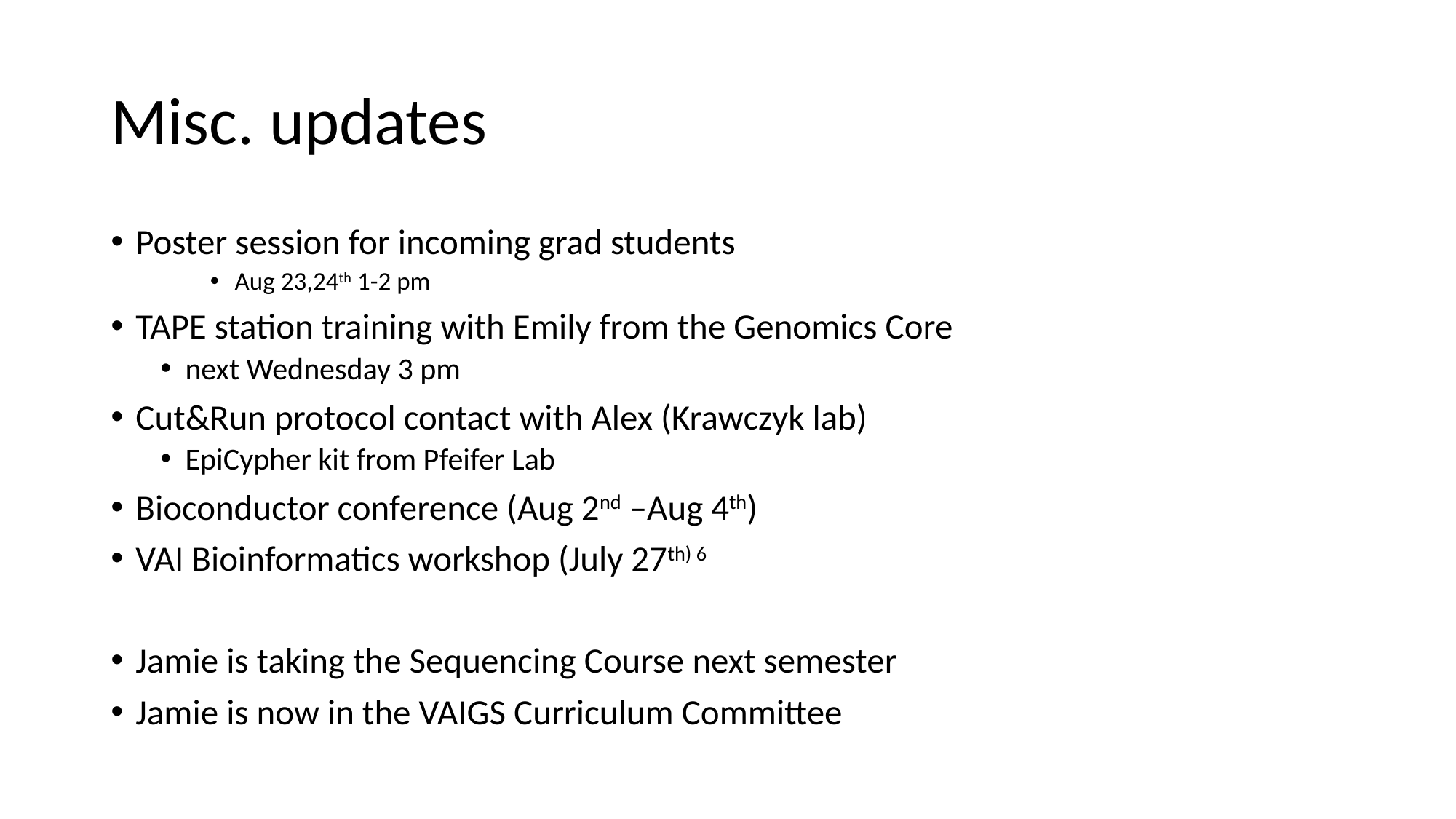

# Misc. updates
Poster session for incoming grad students
Aug 23,24th 1-2 pm
TAPE station training with Emily from the Genomics Core
next Wednesday 3 pm
Cut&Run protocol contact with Alex (Krawczyk lab)
EpiCypher kit from Pfeifer Lab
Bioconductor conference (Aug 2nd –Aug 4th)
VAI Bioinformatics workshop (July 27th) 6

Jamie is taking the Sequencing Course next semester
Jamie is now in the VAIGS Curriculum Committee